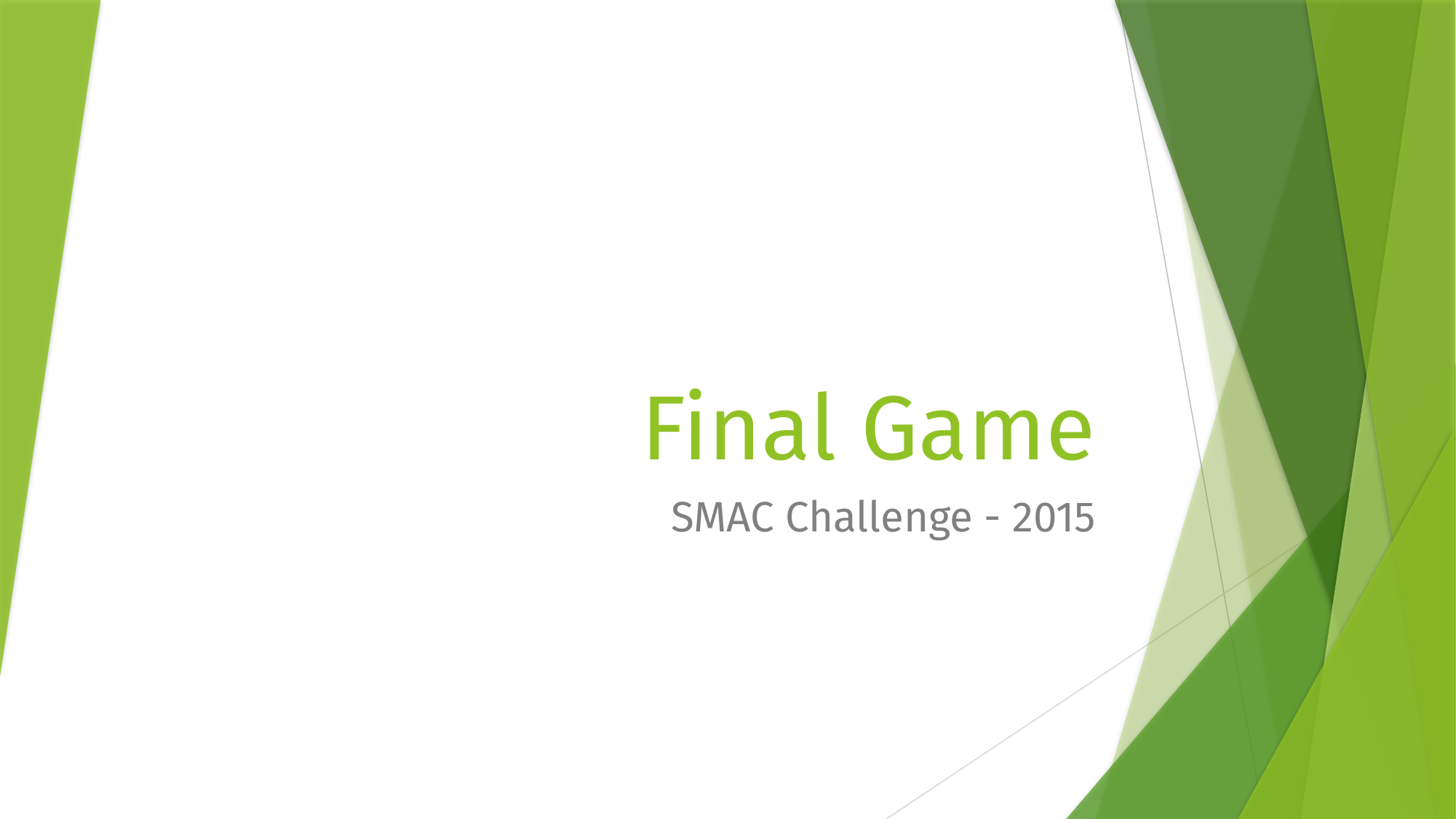

# Final Game
SMAC Challenge - 2015